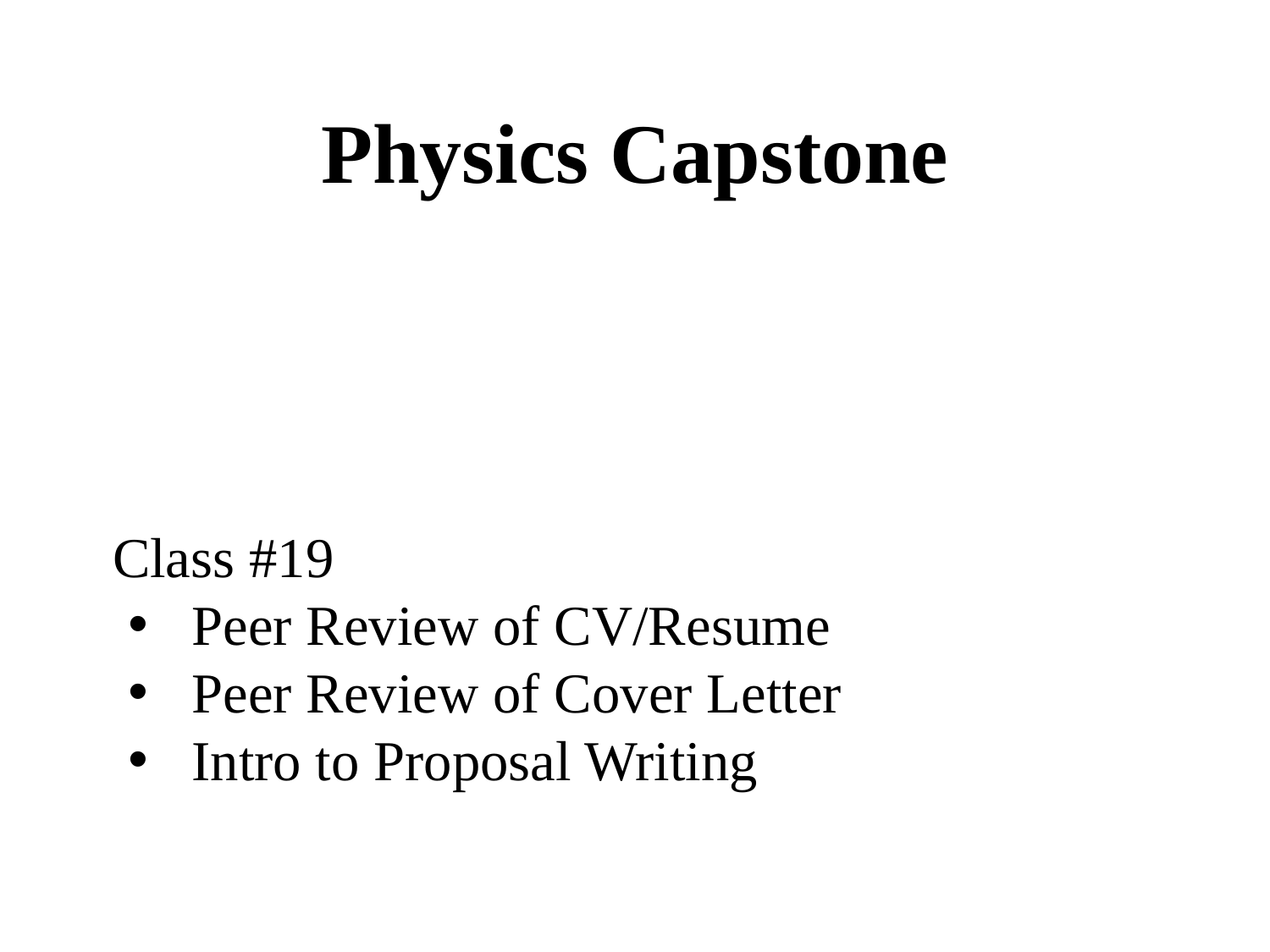

Physics Capstone
Class #19
Peer Review of CV/Resume
Peer Review of Cover Letter
Intro to Proposal Writing